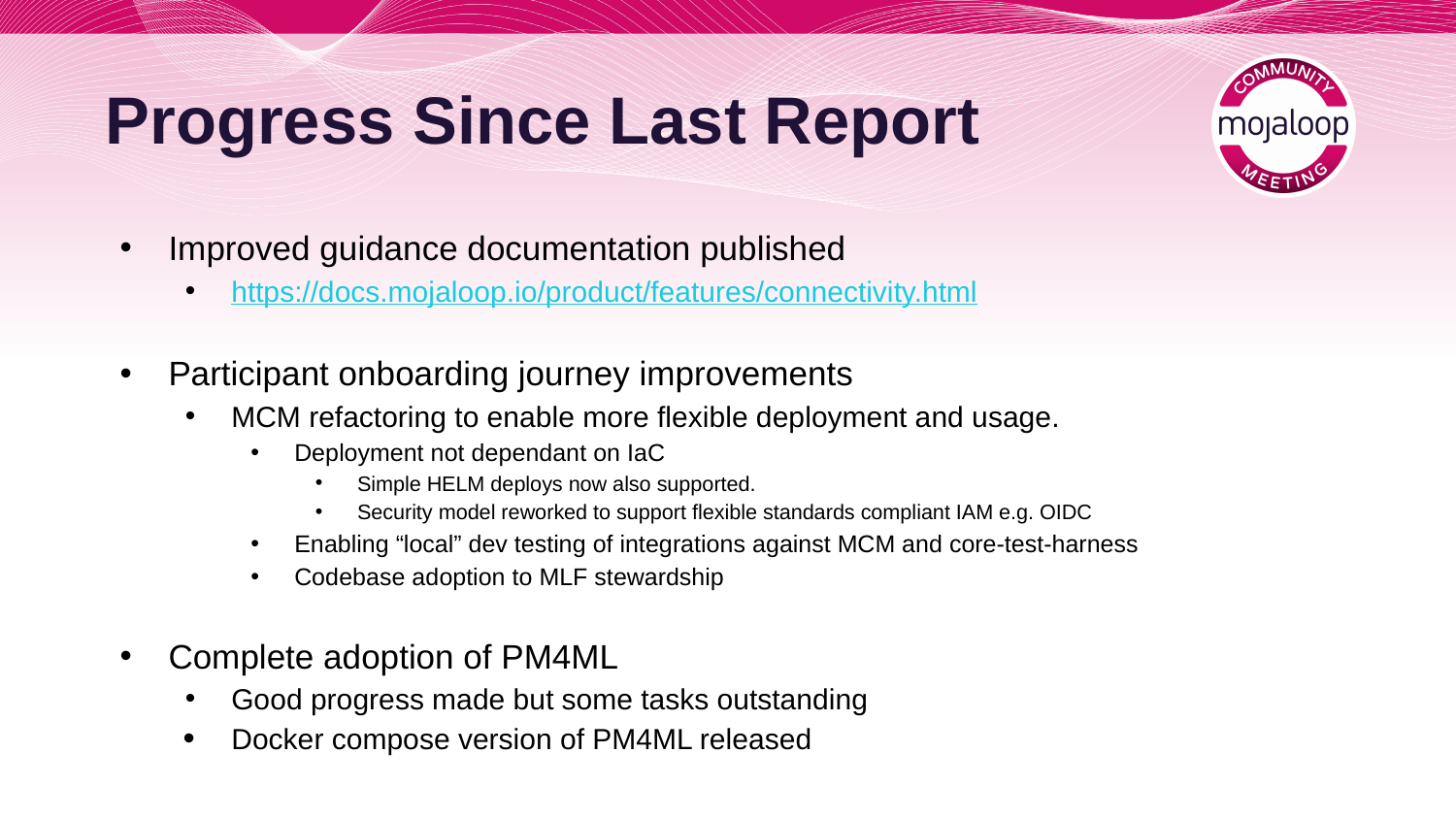

# Progress Since Last Report
Improved guidance documentation published
https://docs.mojaloop.io/product/features/connectivity.html

Participant onboarding journey improvements
MCM refactoring to enable more flexible deployment and usage.
Deployment not dependant on IaC
Simple HELM deploys now also supported.
Security model reworked to support flexible standards compliant IAM e.g. OIDC
Enabling “local” dev testing of integrations against MCM and core-test-harness
Codebase adoption to MLF stewardship

Complete adoption of PM4ML
Good progress made but some tasks outstanding
Docker compose version of PM4ML released